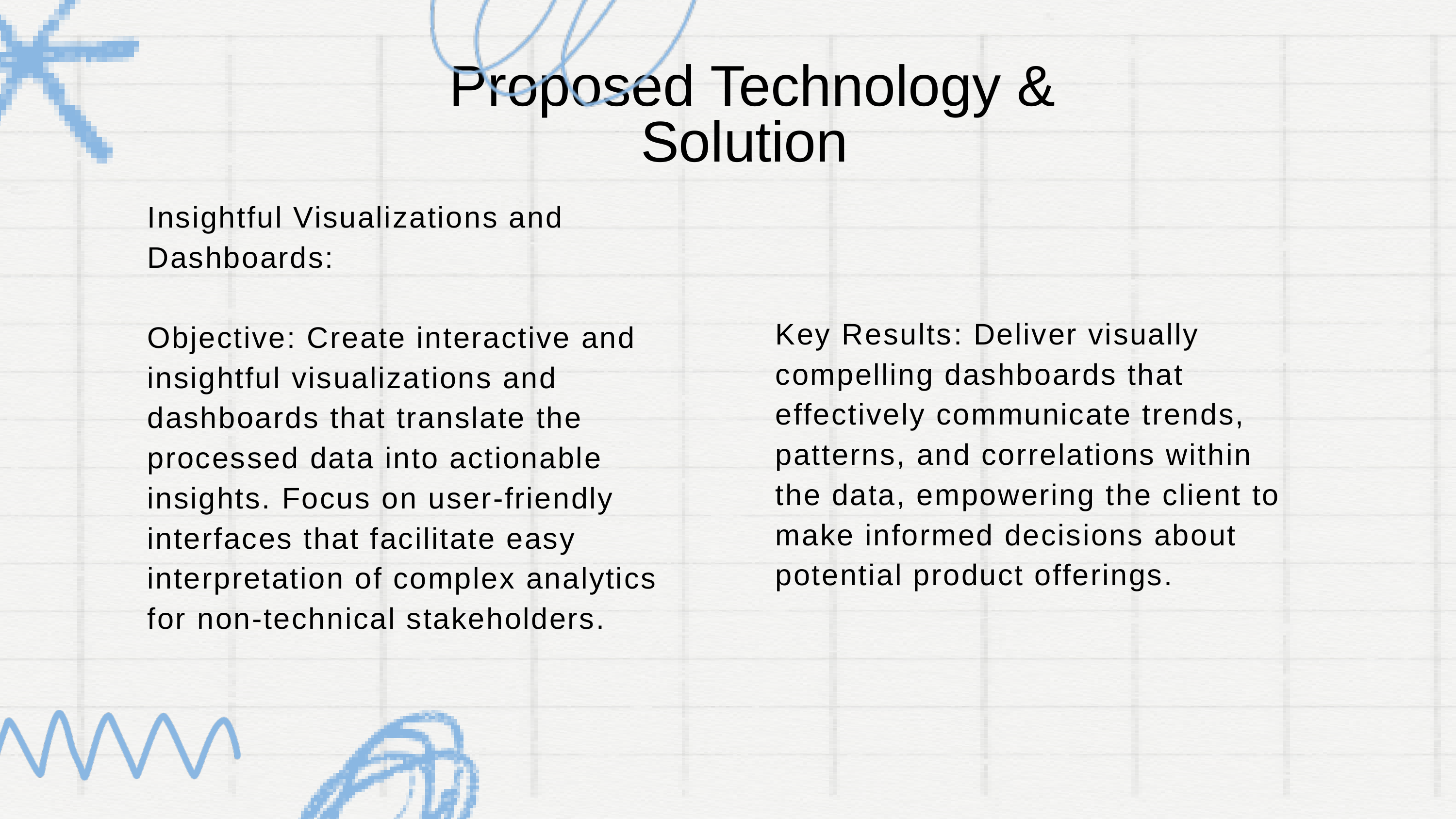

Proposed Technology & Solution
Insightful Visualizations and Dashboards:

Objective: Create interactive and insightful visualizations and dashboards that translate the processed data into actionable insights. Focus on user-friendly interfaces that facilitate easy interpretation of complex analytics for non-technical stakeholders.

Key Results: Deliver visually compelling dashboards that effectively communicate trends, patterns, and correlations within the data, empowering the client to make informed decisions about potential product offerings.